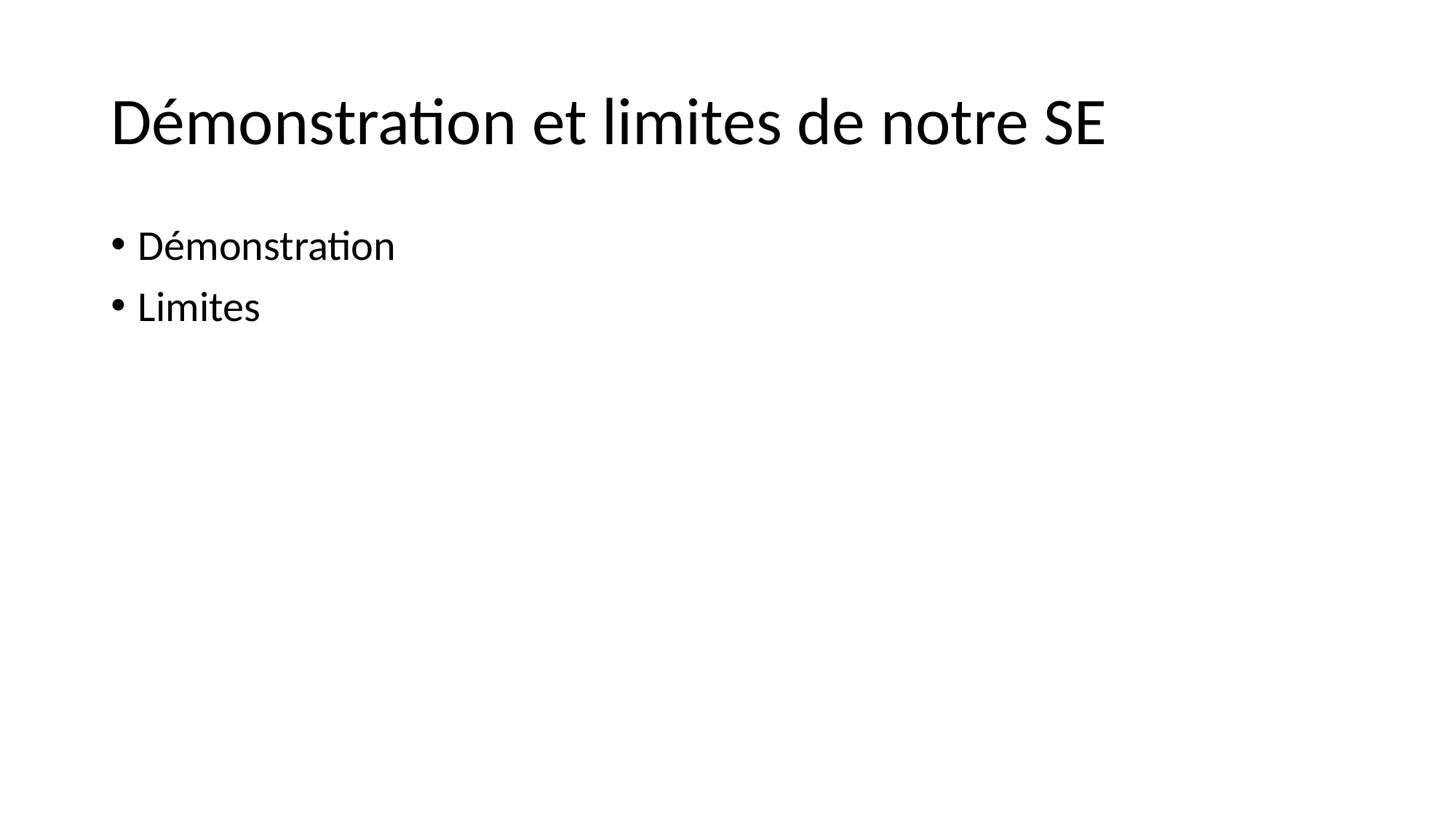

# Démonstration et limites de notre SE
Démonstration
Limites